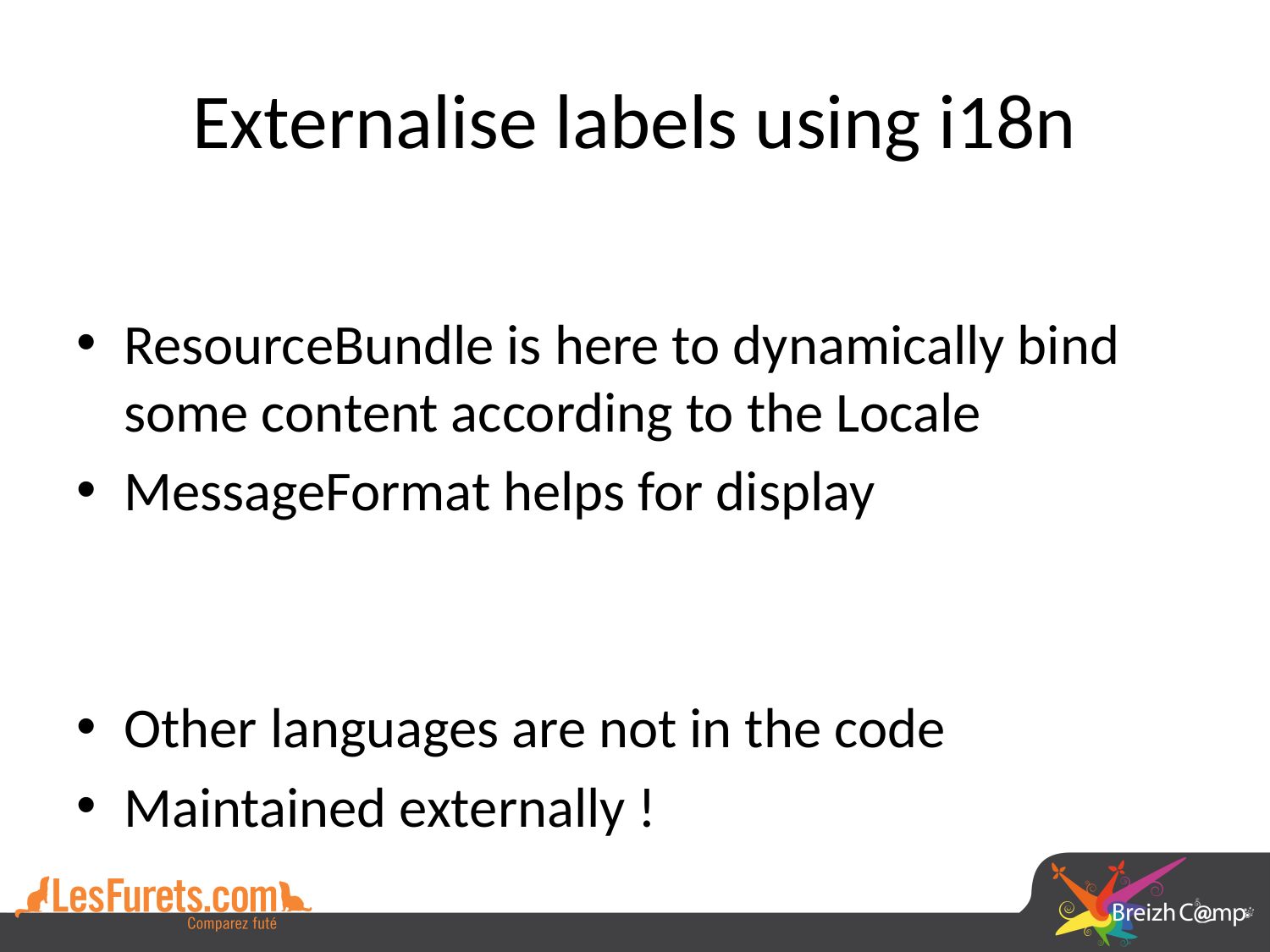

# Externalise labels using i18n

ResourceBundle is here to dynamically bind some content according to the Locale
MessageFormat helps for display

Other languages are not in the code
Maintained externally !